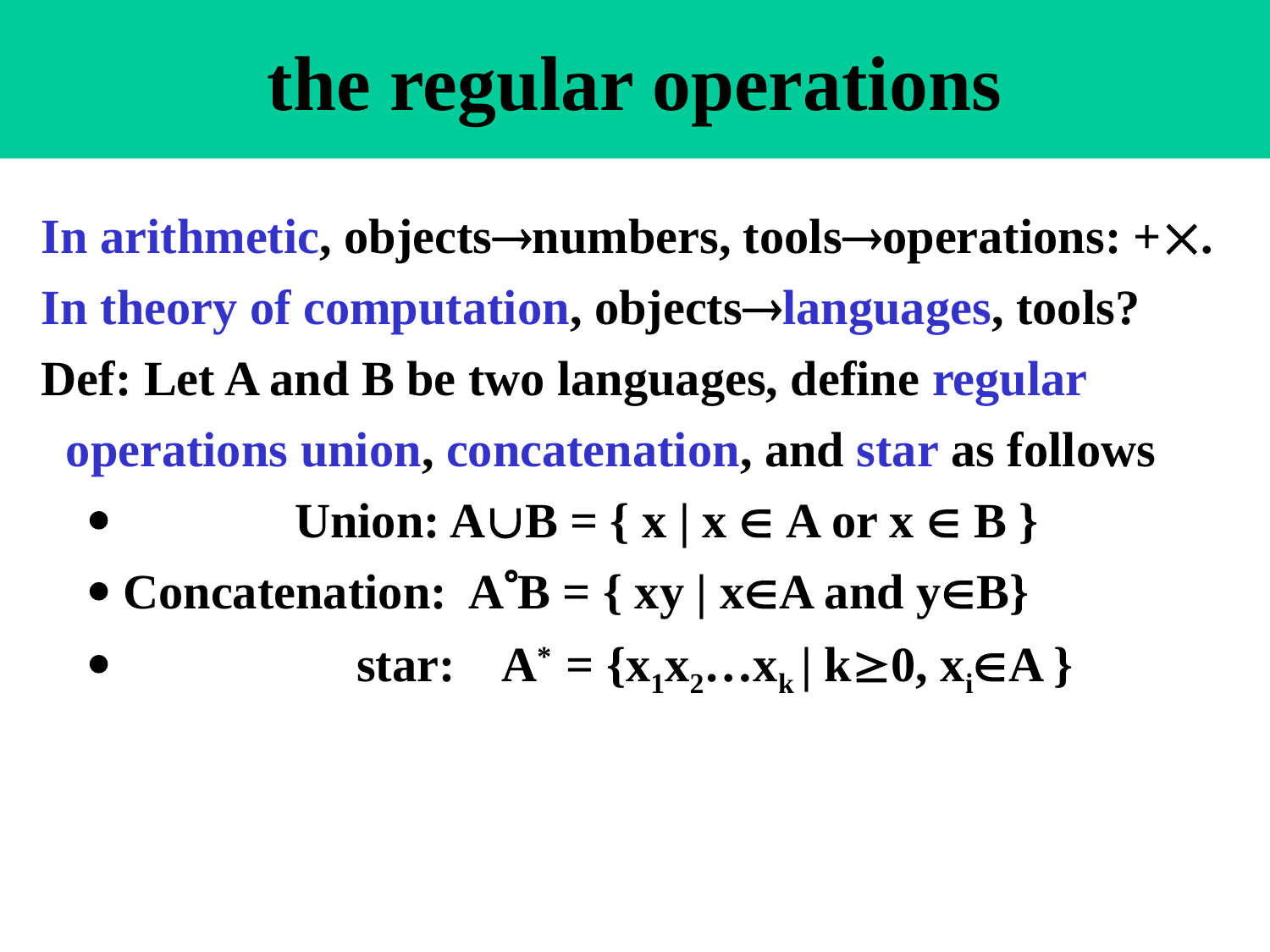

# the regular operations
In arithmetic, objects→numbers, tools→operations: +×.
In theory of computation, objects→languages, tools?
Def: Let A and B be two languages, define regular
  operations union, concatenation, and star as follows
    •               Union: A∪B = { x | x ∈ A or x ∈ B }
    • Concatenation:  A°B = { xy | x∈A and y∈B}
    •                    star:    A*  = {x1x2…xk | k≥0, xi∈A }